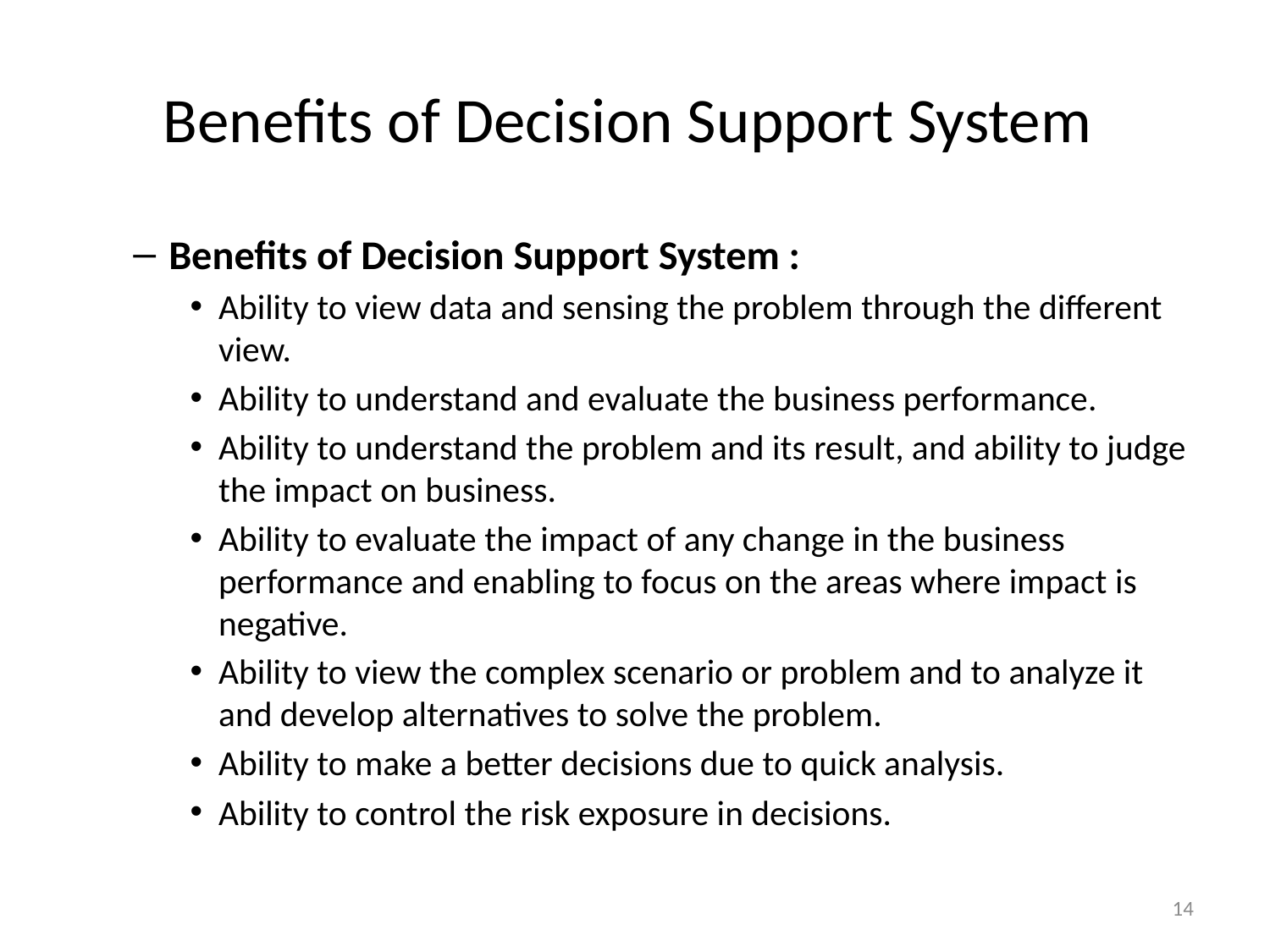

# Benefits of Decision Support System
Benefits of Decision Support System :
Ability to view data and sensing the problem through the different view.
Ability to understand and evaluate the business performance.
Ability to understand the problem and its result, and ability to judge the impact on business.
Ability to evaluate the impact of any change in the business performance and enabling to focus on the areas where impact is negative.
Ability to view the complex scenario or problem and to analyze it and develop alternatives to solve the problem.
Ability to make a better decisions due to quick analysis.
Ability to control the risk exposure in decisions.

14